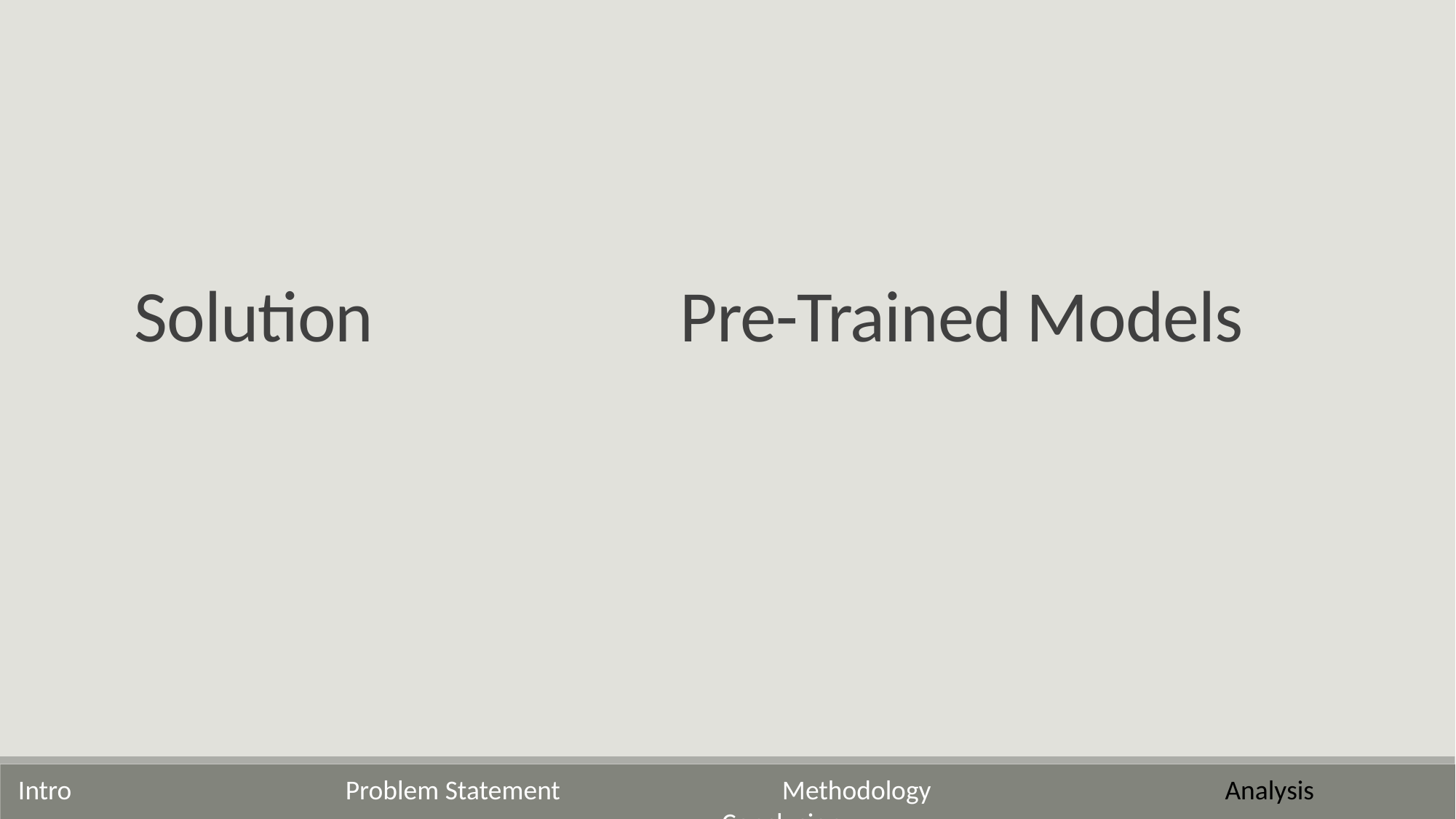

Solution			Pre-Trained Models
Intro			Problem Statement 		Methodology			 Analysis 			Conclusion